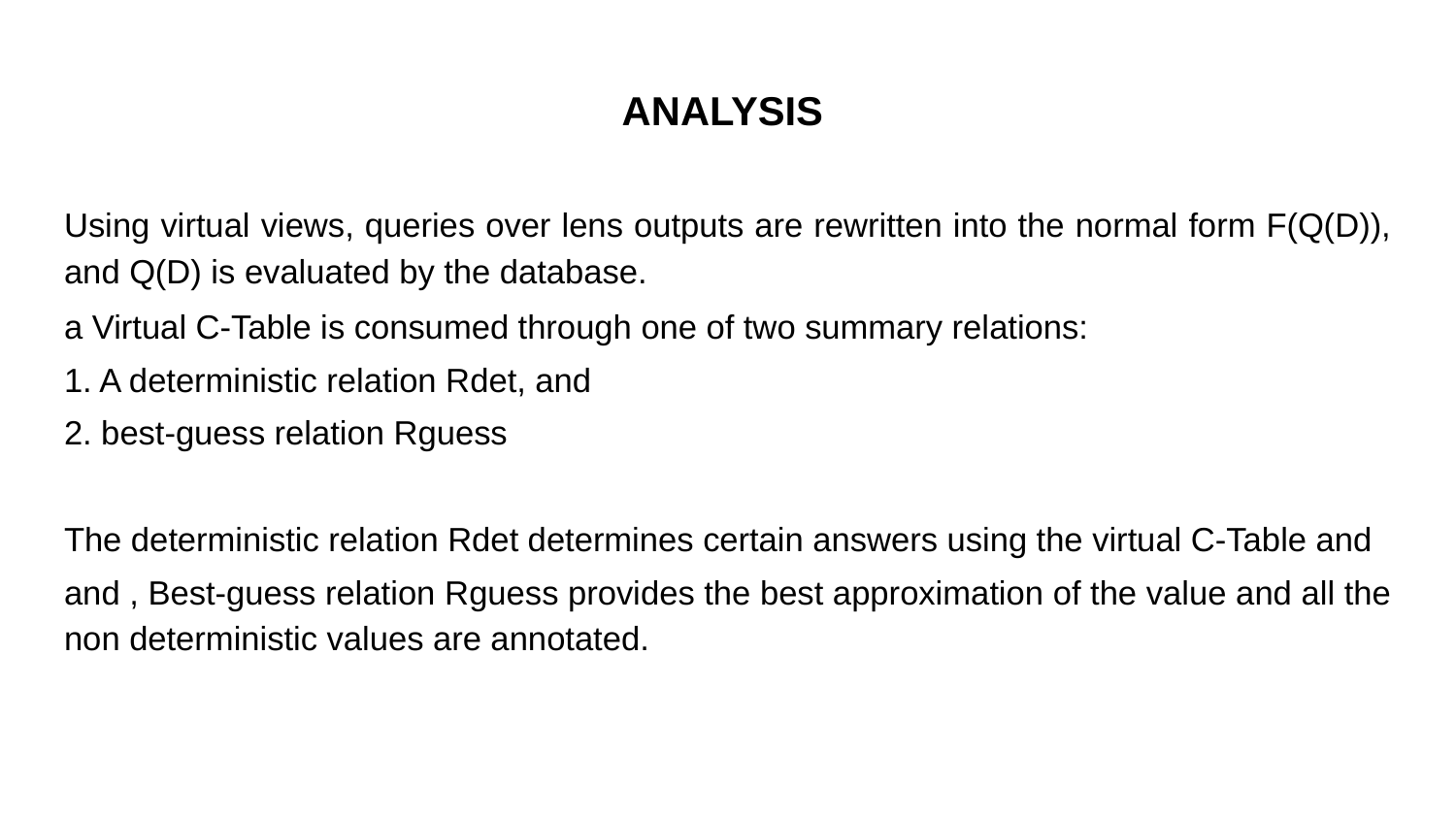

# ANALYSIS
Using virtual views, queries over lens outputs are rewritten into the normal form F(Q(D)), and Q(D) is evaluated by the database.
a Virtual C-Table is consumed through one of two summary relations:
1. A deterministic relation Rdet, and
2. best-guess relation Rguess

The deterministic relation Rdet determines certain answers using the virtual C-Table and
and , Best-guess relation Rguess provides the best approximation of the value and all the non deterministic values are annotated.